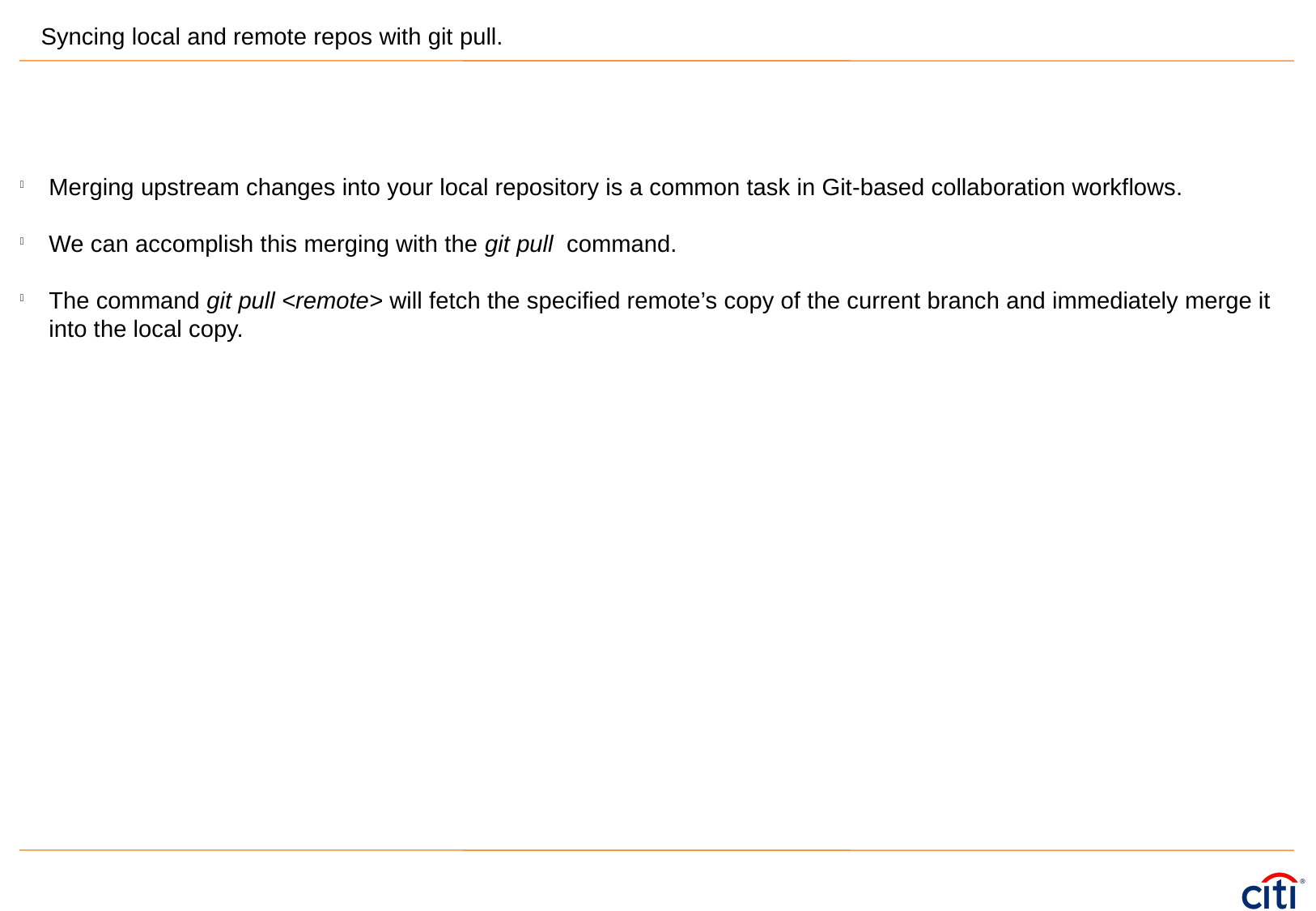

Syncing local and remote repos with git pull.
Merging upstream changes into your local repository is a common task in Git-based collaboration workflows.

We can accomplish this merging with the git pull  command.

The command git pull <remote> will fetch the specified remote’s copy of the current branch and immediately merge it into the local copy.